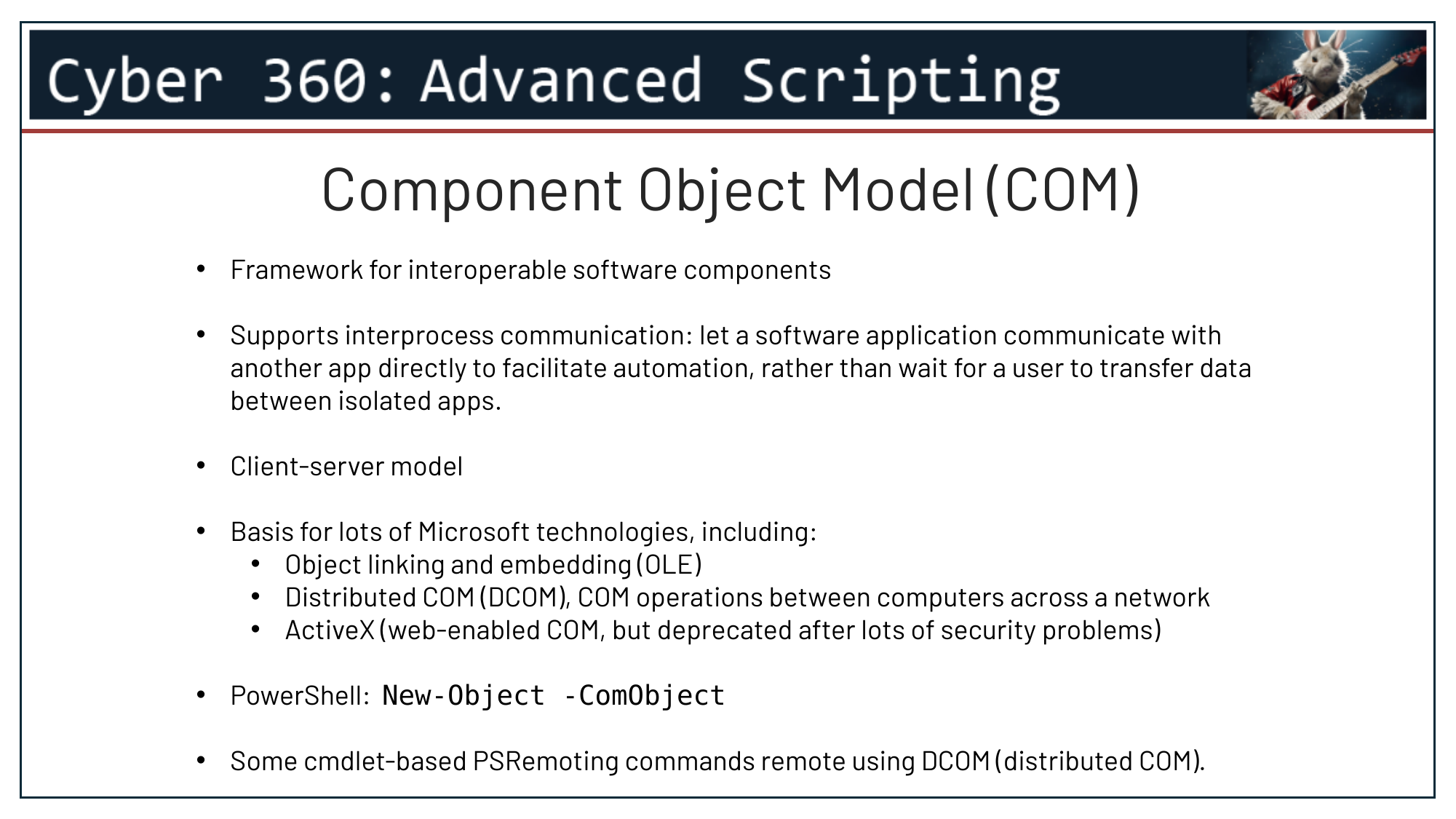

Component Object Model (COM)
Framework for interoperable software components

Supports interprocess communication: let a software application communicate with another app directly to facilitate automation, rather than wait for a user to transfer data between isolated apps.

Client-server model

Basis for lots of Microsoft technologies, including:
Object linking and embedding (OLE)
Distributed COM (DCOM), COM operations between computers across a network
ActiveX (web-enabled COM, but deprecated after lots of security problems)

PowerShell:  New-Object -ComObject

Some cmdlet-based PSRemoting commands remote using DCOM (distributed COM).